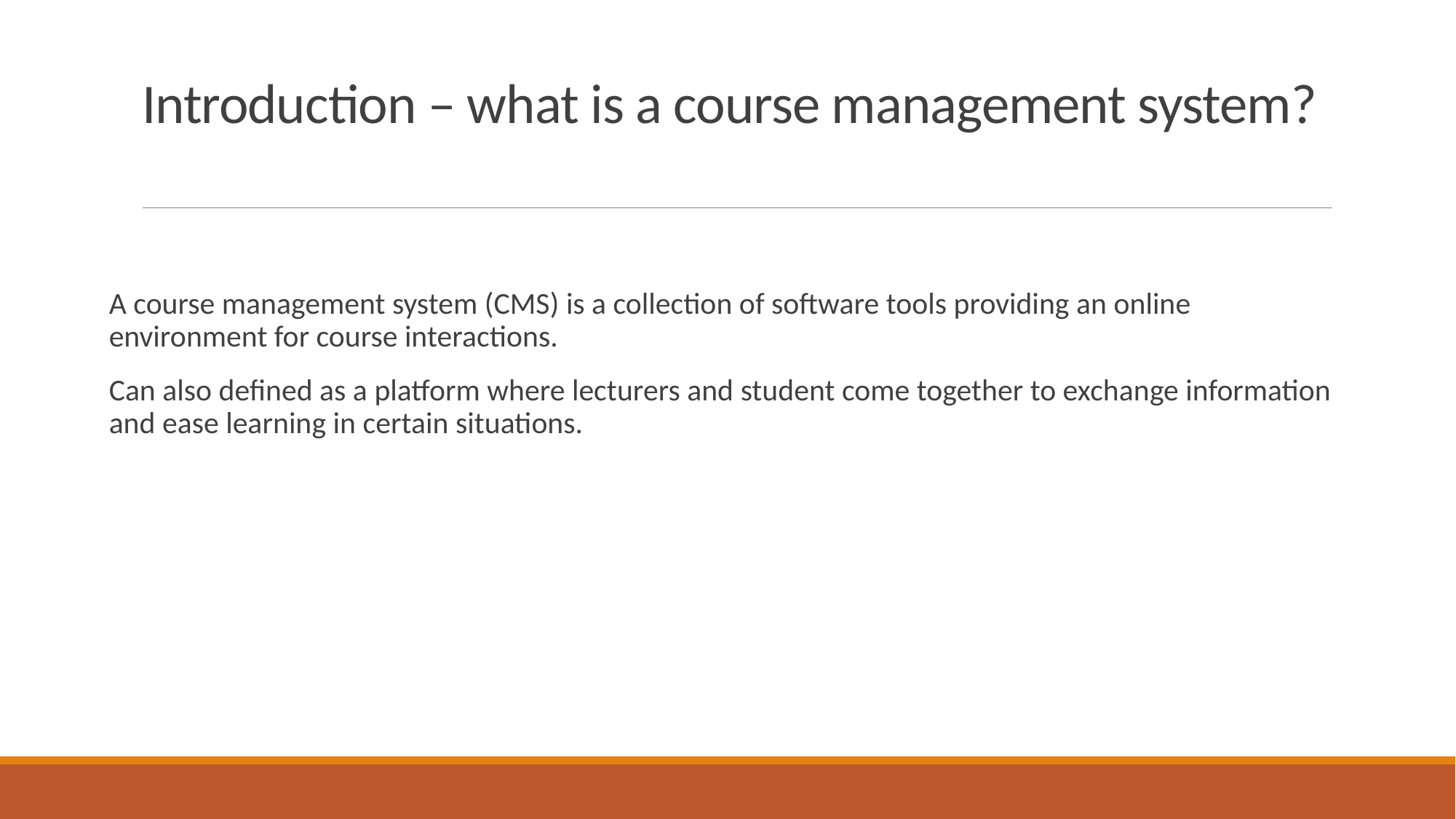

# Introduction – what is a course management system?
A course management system (CMS) is a collection of software tools providing an online environment for course interactions.
Can also defined as a platform where lecturers and student come together to exchange information and ease learning in certain situations.